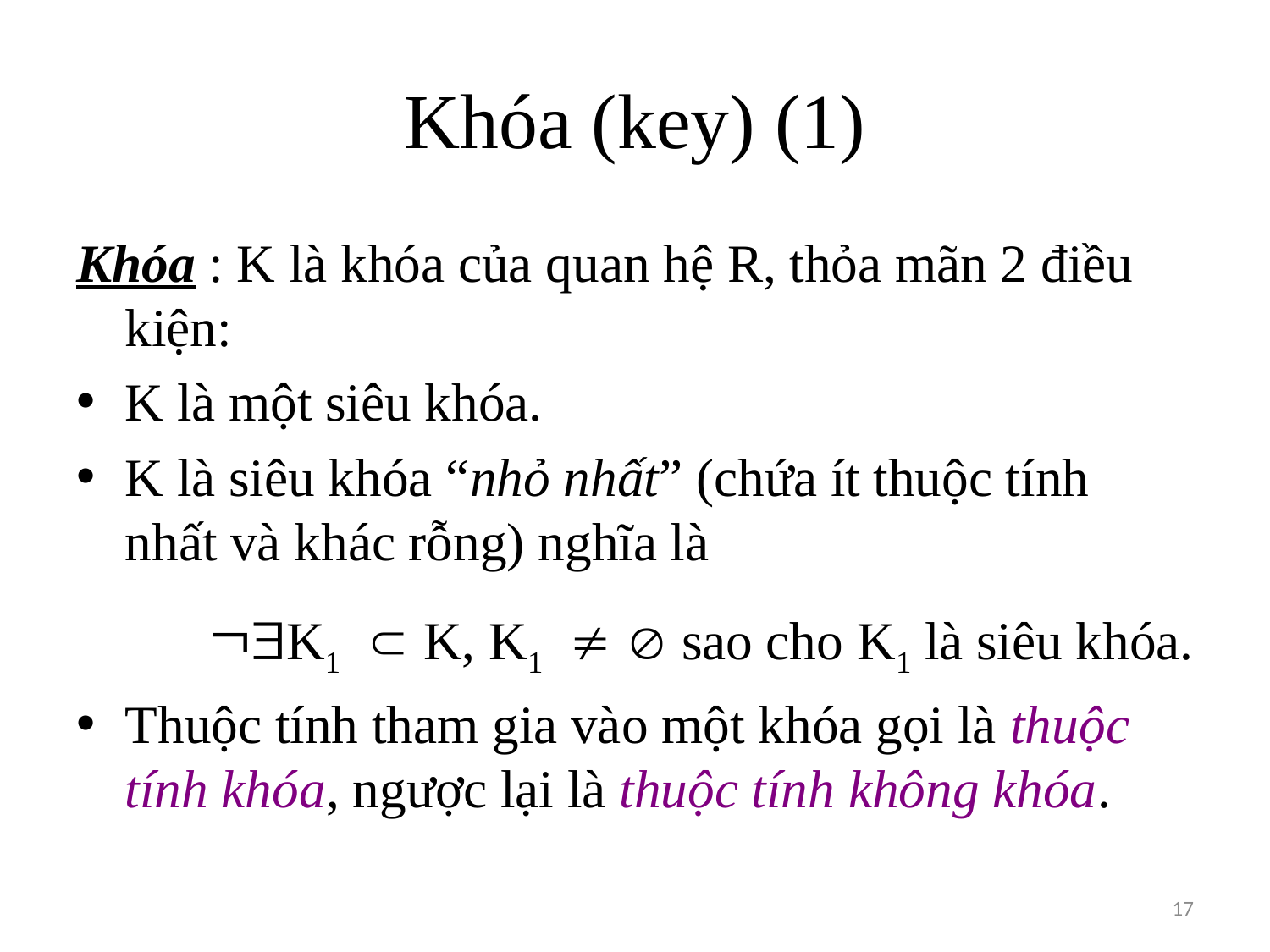

# Khóa (key) (1)
Khóa : K là khóa của quan hệ R, thỏa mãn 2 điều kiện:
K là một siêu khóa.
K là siêu khóa “nhỏ nhất” (chứa ít thuộc tính nhất và khác rỗng) nghĩa là
          ¬∃K1 ⊂ K, K1 ≠ ∅ sao cho K1 là siêu khóa.
Thuộc tính tham gia vào một khóa gọi là thuộc tính khóa, ngược lại là thuộc tính không khóa.

17